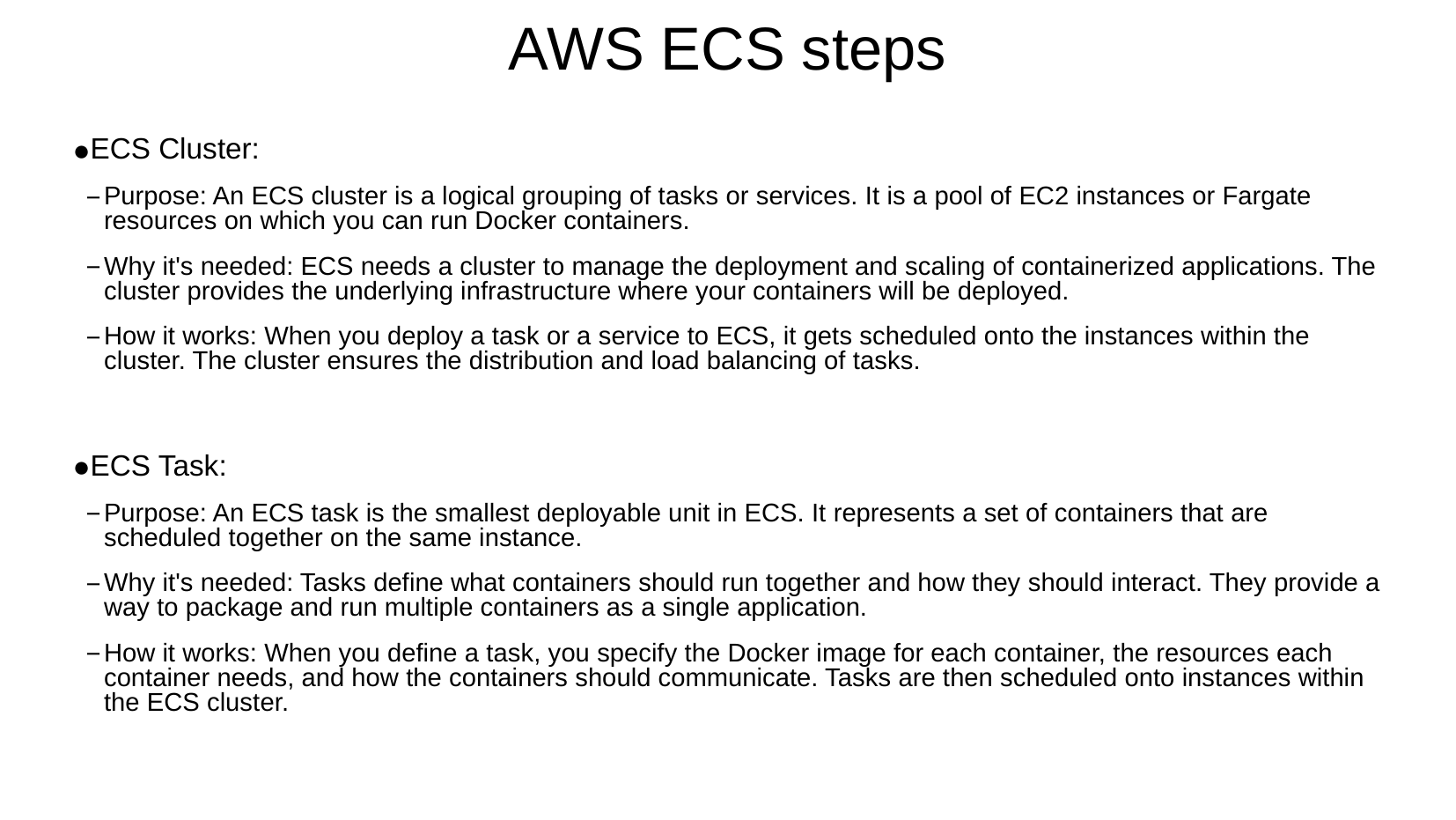

# AWS ECS steps
ECS Cluster:
Purpose: An ECS cluster is a logical grouping of tasks or services. It is a pool of EC2 instances or Fargate resources on which you can run Docker containers.
Why it's needed: ECS needs a cluster to manage the deployment and scaling of containerized applications. The cluster provides the underlying infrastructure where your containers will be deployed.
How it works: When you deploy a task or a service to ECS, it gets scheduled onto the instances within the cluster. The cluster ensures the distribution and load balancing of tasks.

ECS Task:
Purpose: An ECS task is the smallest deployable unit in ECS. It represents a set of containers that are scheduled together on the same instance.
Why it's needed: Tasks define what containers should run together and how they should interact. They provide a way to package and run multiple containers as a single application.
How it works: When you define a task, you specify the Docker image for each container, the resources each container needs, and how the containers should communicate. Tasks are then scheduled onto instances within the ECS cluster.